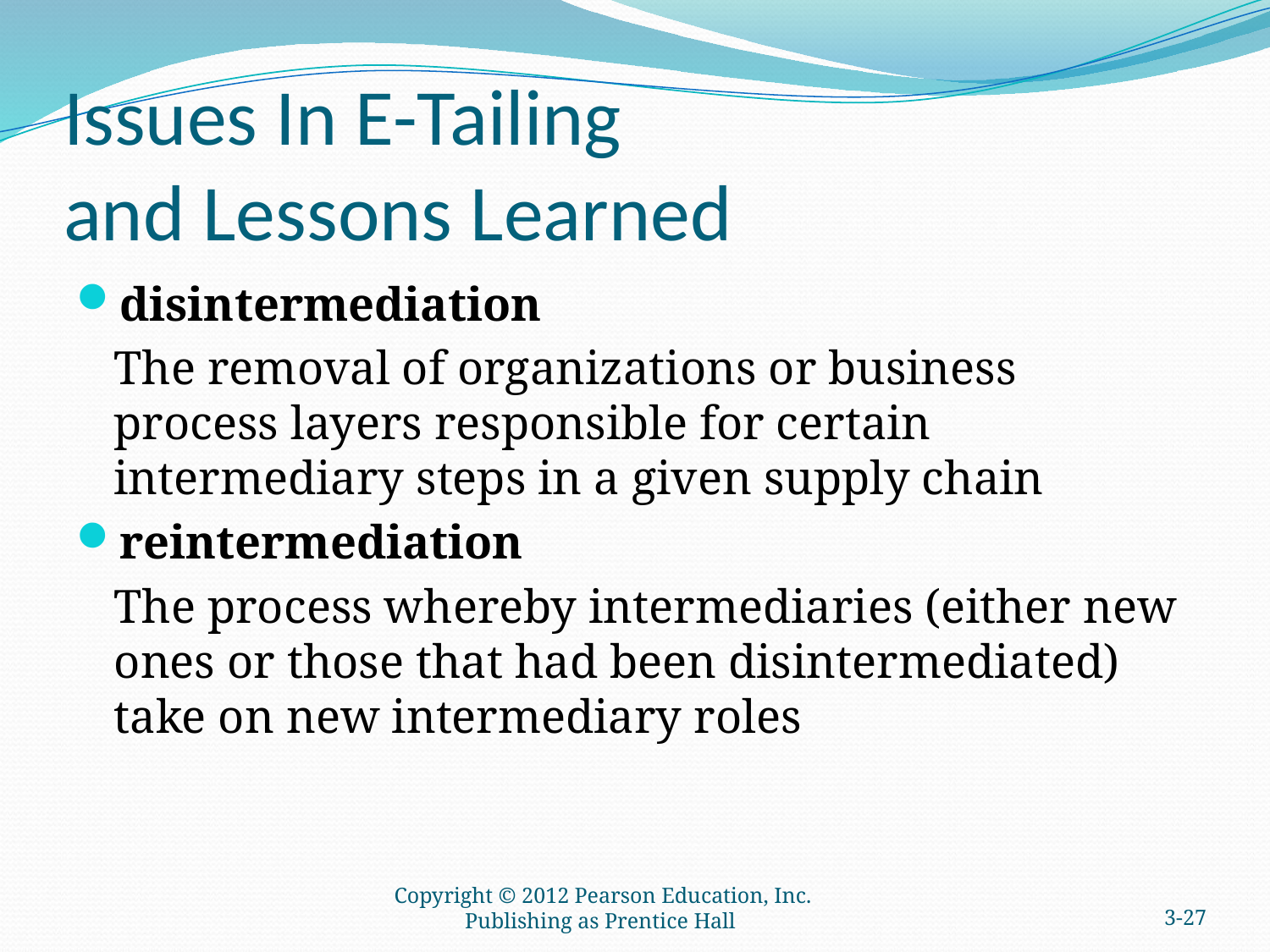

# Issues In E-Tailing and Lessons Learned
disintermediation
	The removal of organizations or business process layers responsible for certain intermediary steps in a given supply chain
reintermediation
	The process whereby intermediaries (either new ones or those that had been disintermediated) take on new intermediary roles
Copyright © 2012 Pearson Education, Inc. Publishing as Prentice Hall
3-27